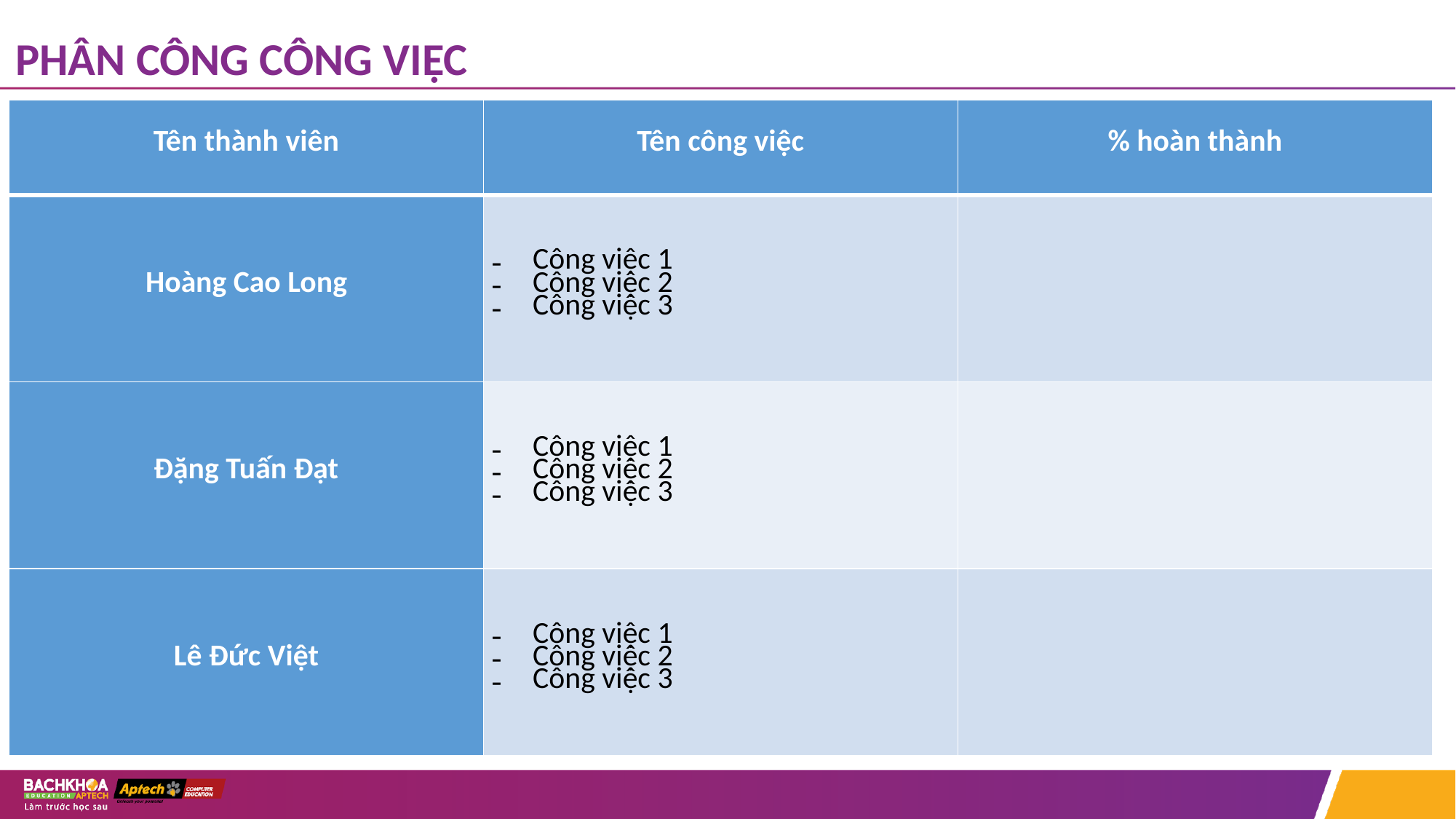

# PHÂN CÔNG CÔNG VIỆC

| Tên thành viên | Tên công việc | % hoàn thành |
| --- | --- | --- |
| Hoàng Cao Long | Công việc 1 Công việc 2 Công việc 3 |  |
| Đặng Tuấn Đạt | Công việc 1 Công việc 2 Công việc 3 |  |
| Lê Đức Việt | Công việc 1 Công việc 2 Công việc 3 |  |